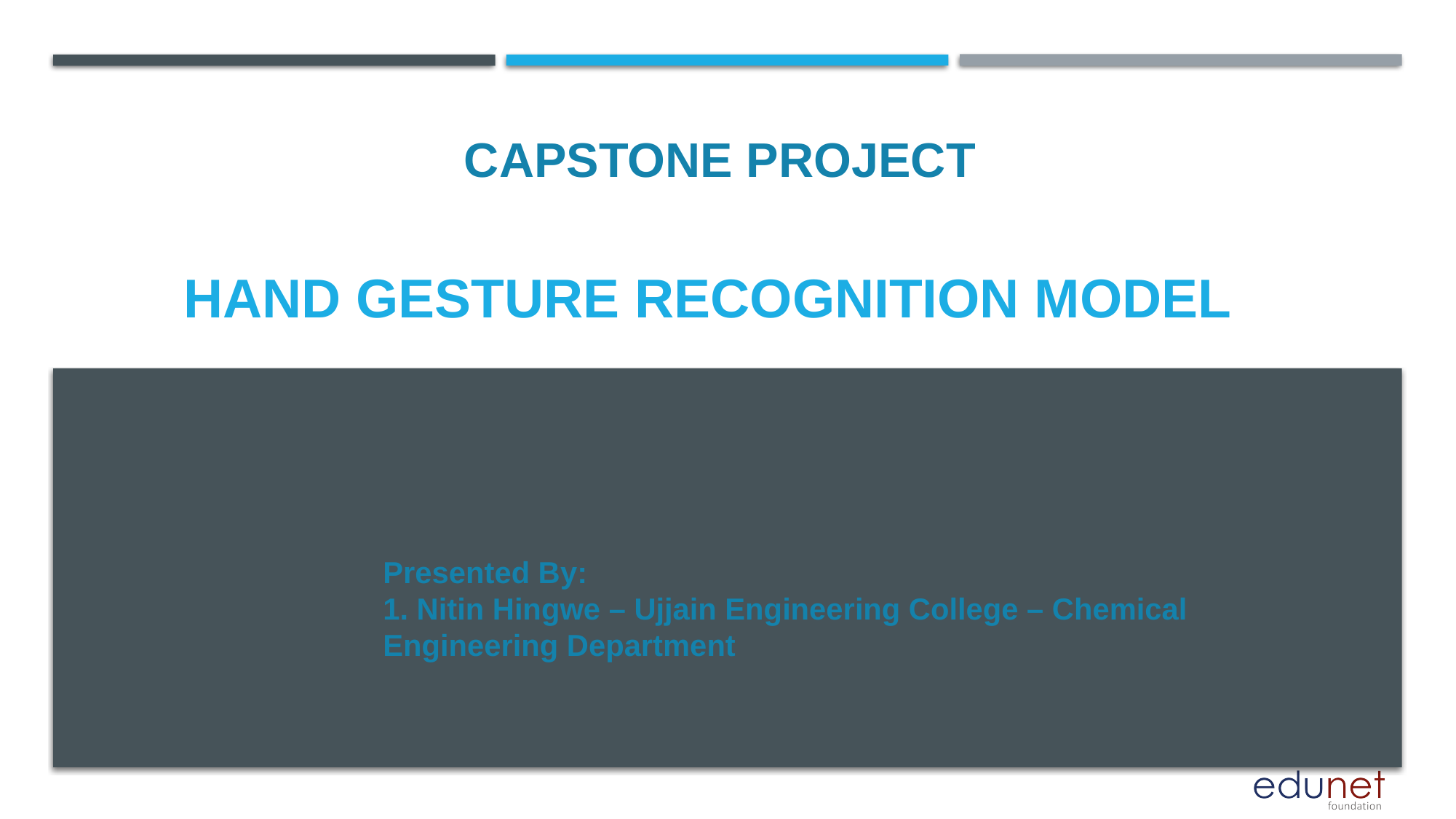

CAPSTONE PROJECT
# Hand Gesture Recognition Model
Presented By:
1. Nitin Hingwe – Ujjain Engineering College – Chemical Engineering Department